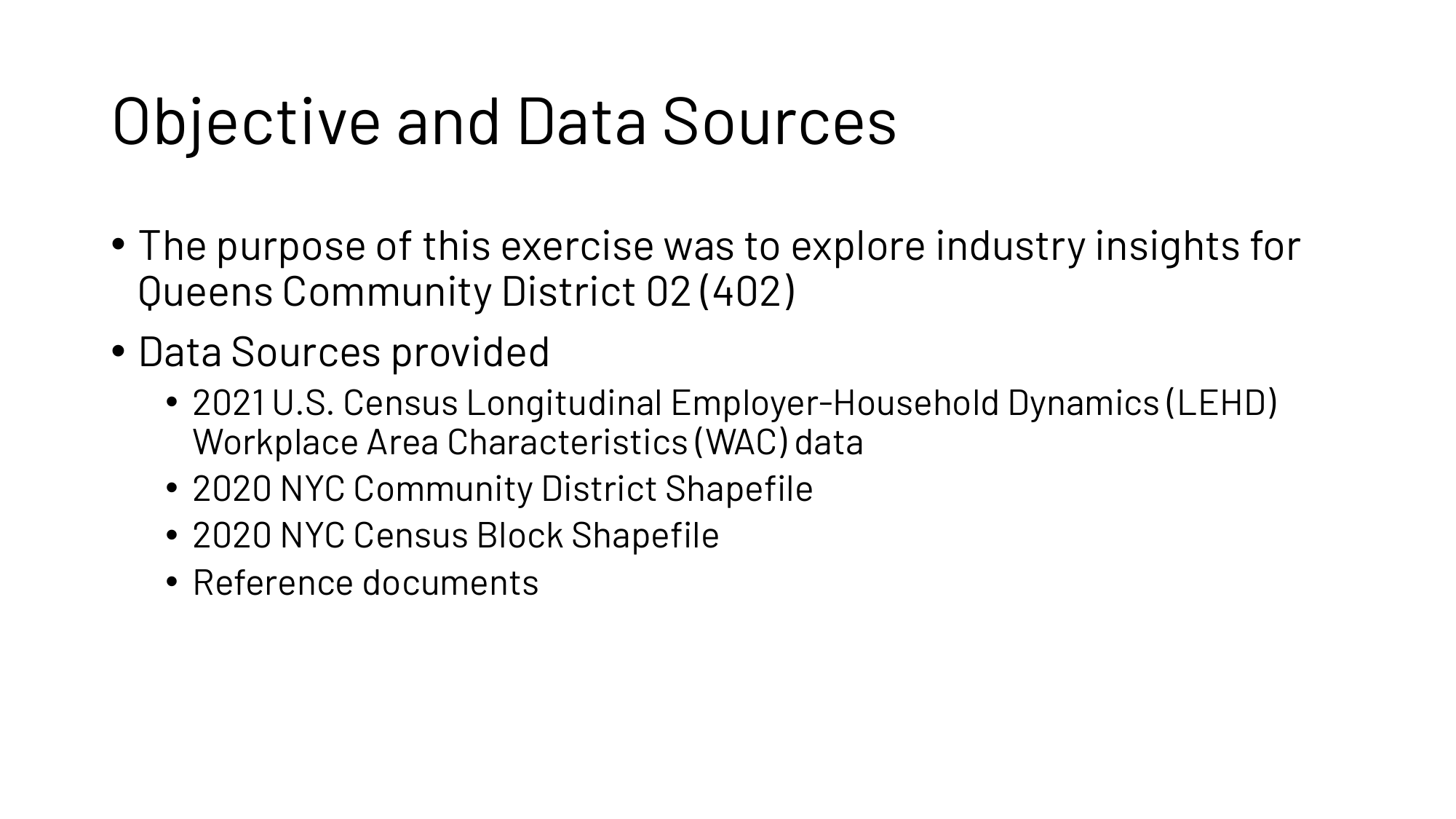

# Objective and Data Sources
The purpose of this exercise was to explore industry insights for Queens Community District 02 (402)
Data Sources provided
2021 U.S. Census Longitudinal Employer-Household Dynamics (LEHD) Workplace Area Characteristics (WAC) data
2020 NYC Community District Shapefile
2020 NYC Census Block Shapefile
Reference documents